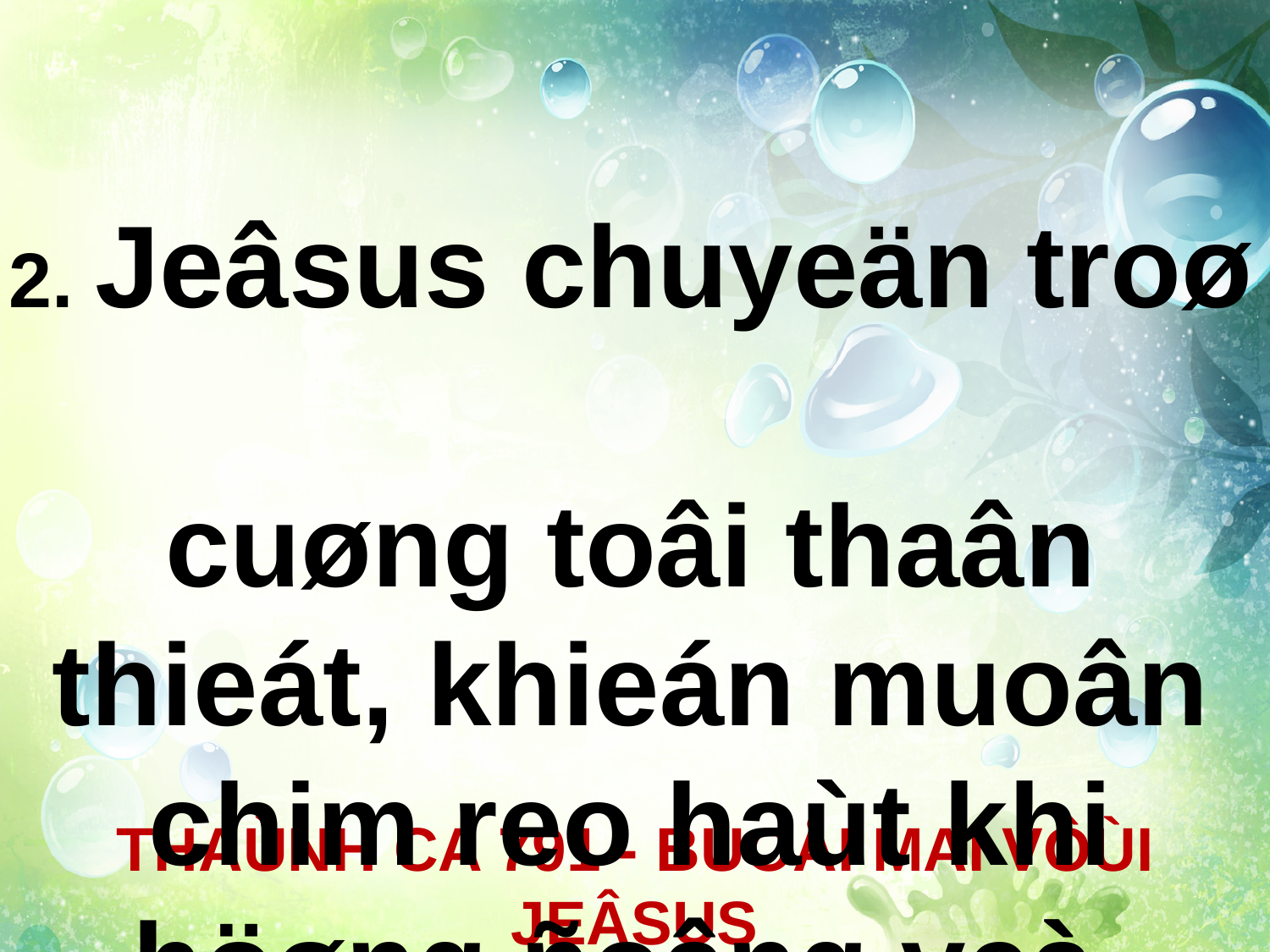

2. Jeâsus chuyeän troø
cuøng toâi thaân thieát, khieán muoân chim reo haùt khi höøng ñoâng veà.
THAÙNH CA 791 - BUOÅI MAI VÔÙI JEÂSUS